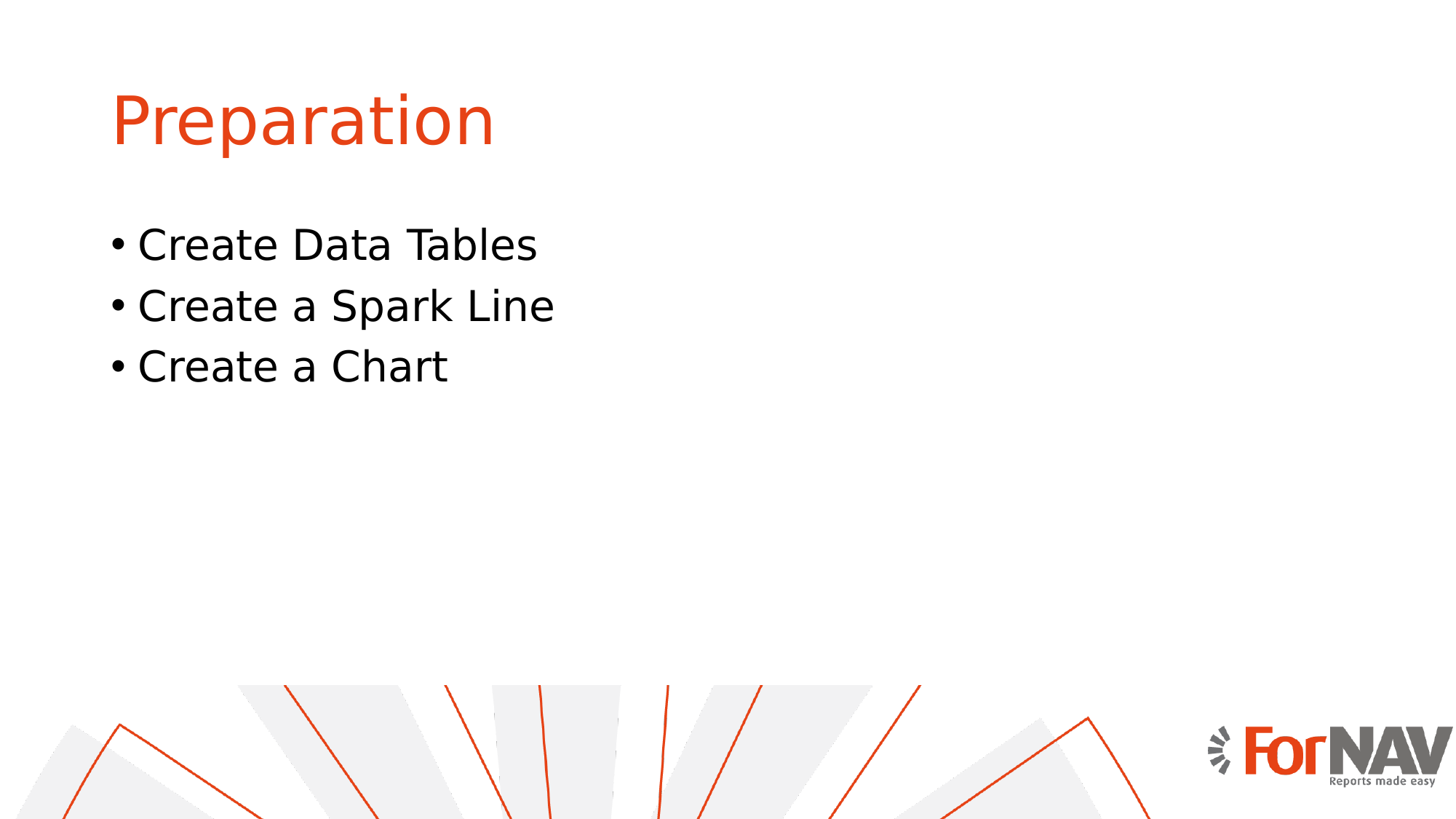

# Preparation
Create Data Tables
Create a Spark Line
Create a Chart